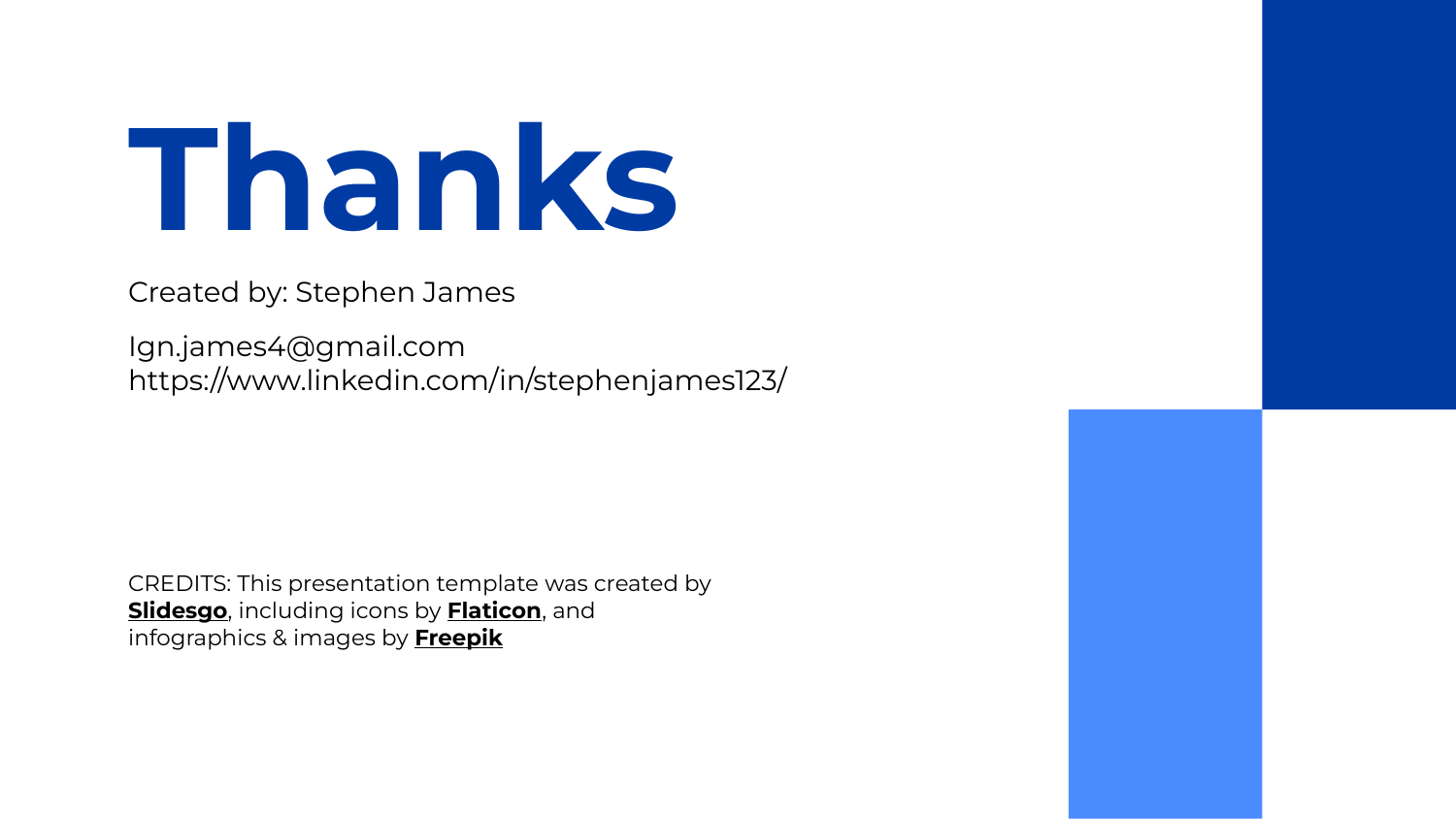

# Thanks
Created by: Stephen James
Ign.james4@gmail.com
https://www.linkedin.com/in/stephenjames123/